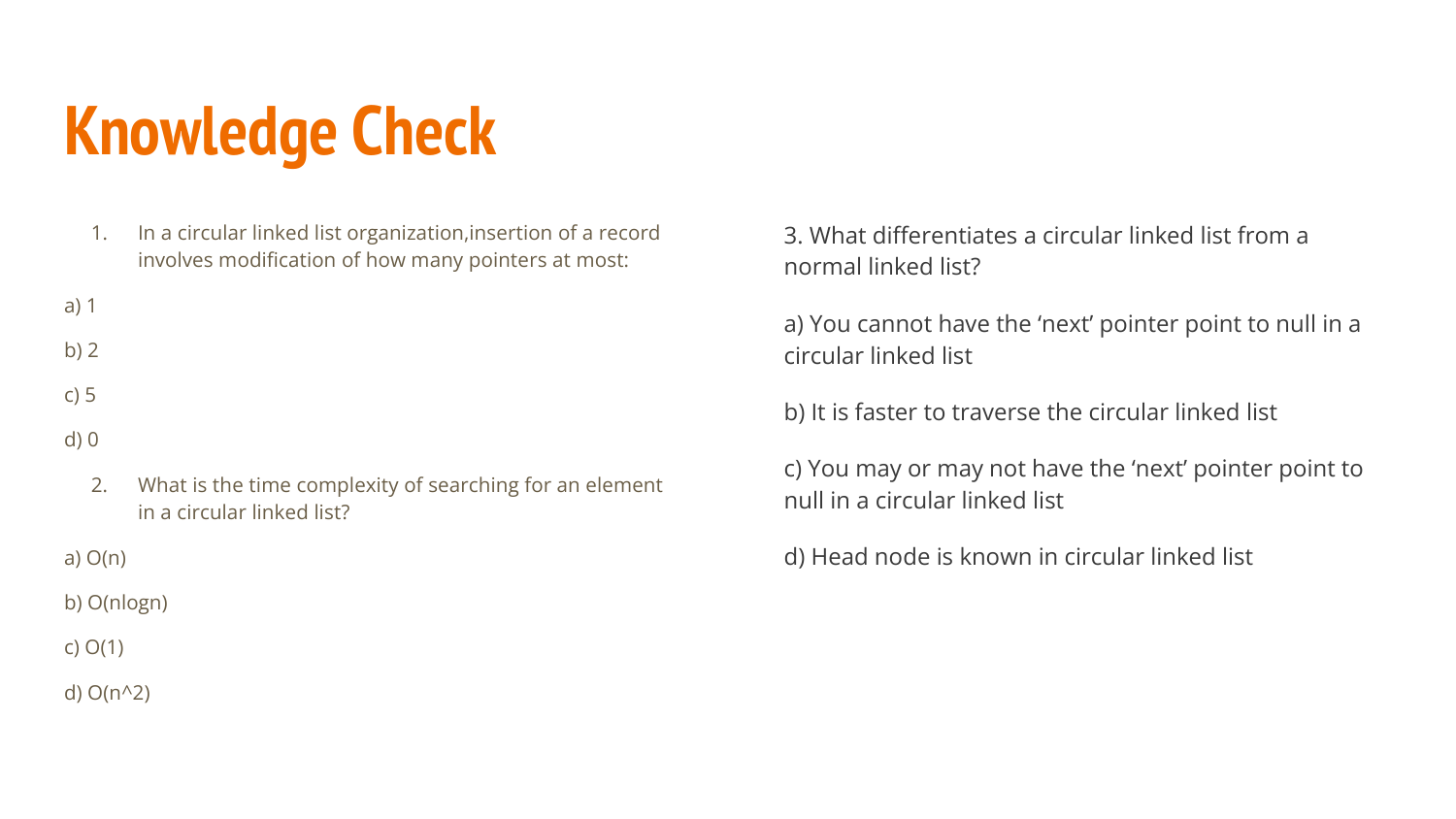

# Knowledge Check
In a circular linked list organization,insertion of a record involves modification of how many pointers at most:
a) 1
b) 2
c) 5
d) 0
What is the time complexity of searching for an element in a circular linked list?
a) O(n)
b) O(nlogn)
c) O(1)
d) O(n^2)
3. What differentiates a circular linked list from a normal linked list?
a) You cannot have the ‘next’ pointer point to null in a circular linked list
b) It is faster to traverse the circular linked list
c) You may or may not have the ‘next’ pointer point to null in a circular linked list
d) Head node is known in circular linked list